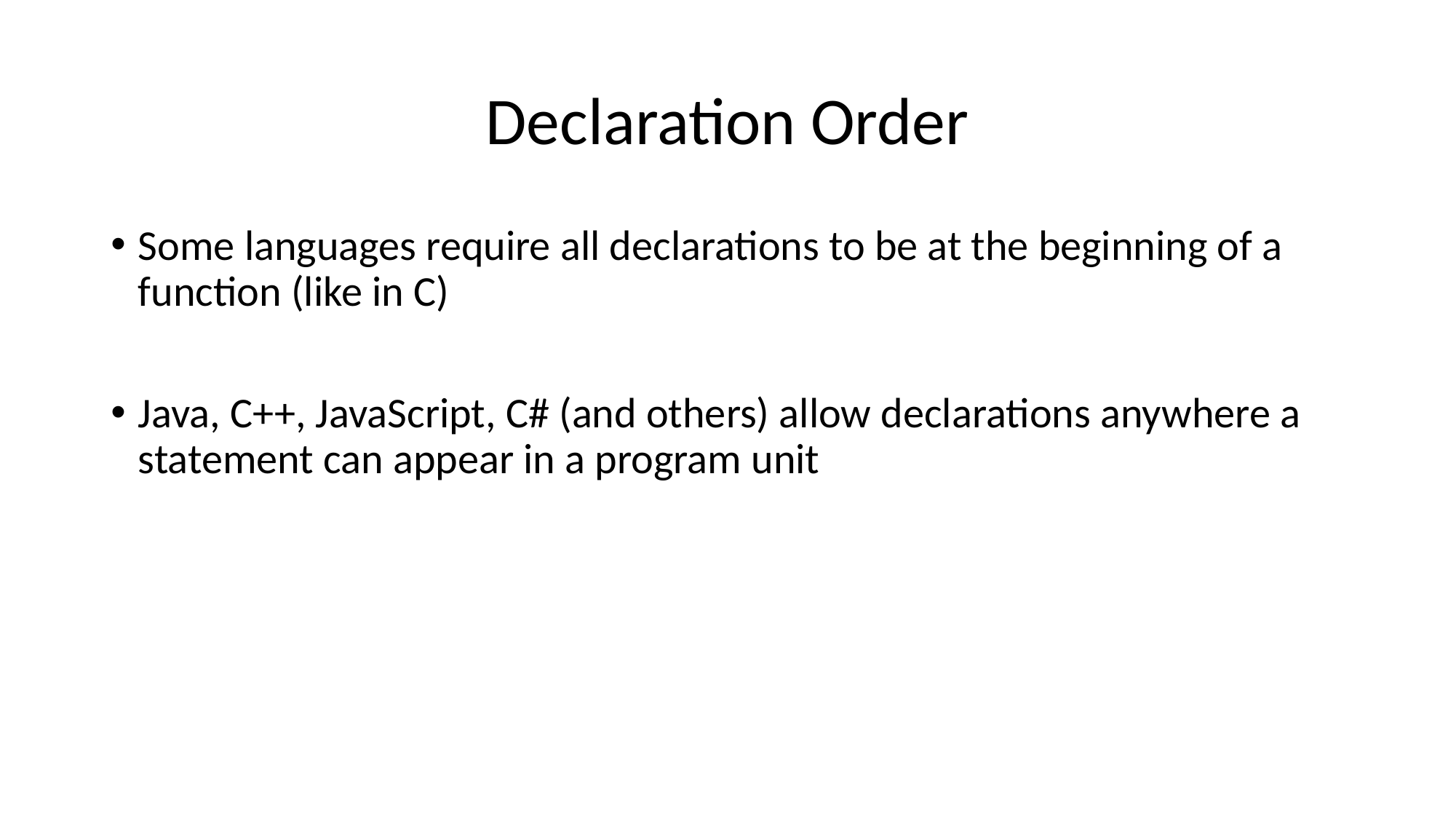

# Declaration Order
Some languages require all declarations to be at the beginning of a function (like in C)

Java, C++, JavaScript, C# (and others) allow declarations anywhere a statement can appear in a program unit